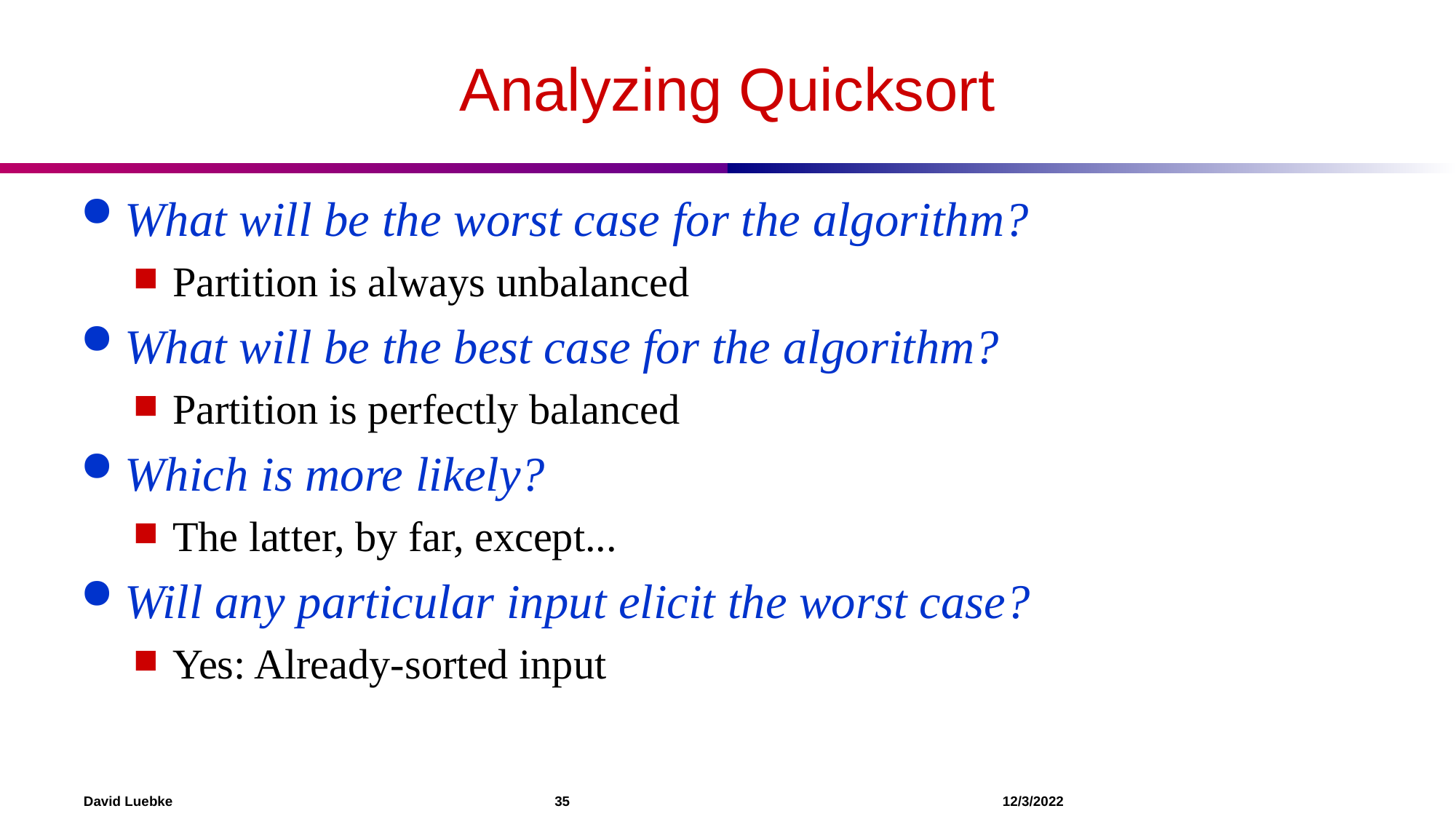

# Analyzing Quicksort
What will be the worst case for the algorithm?
Partition is always unbalanced
What will be the best case for the algorithm?
Partition is perfectly balanced
Which is more likely?
The latter, by far, except...
Will any particular input elicit the worst case?
Yes: Already-sorted input
David Luebke				         35 				            12/3/2022